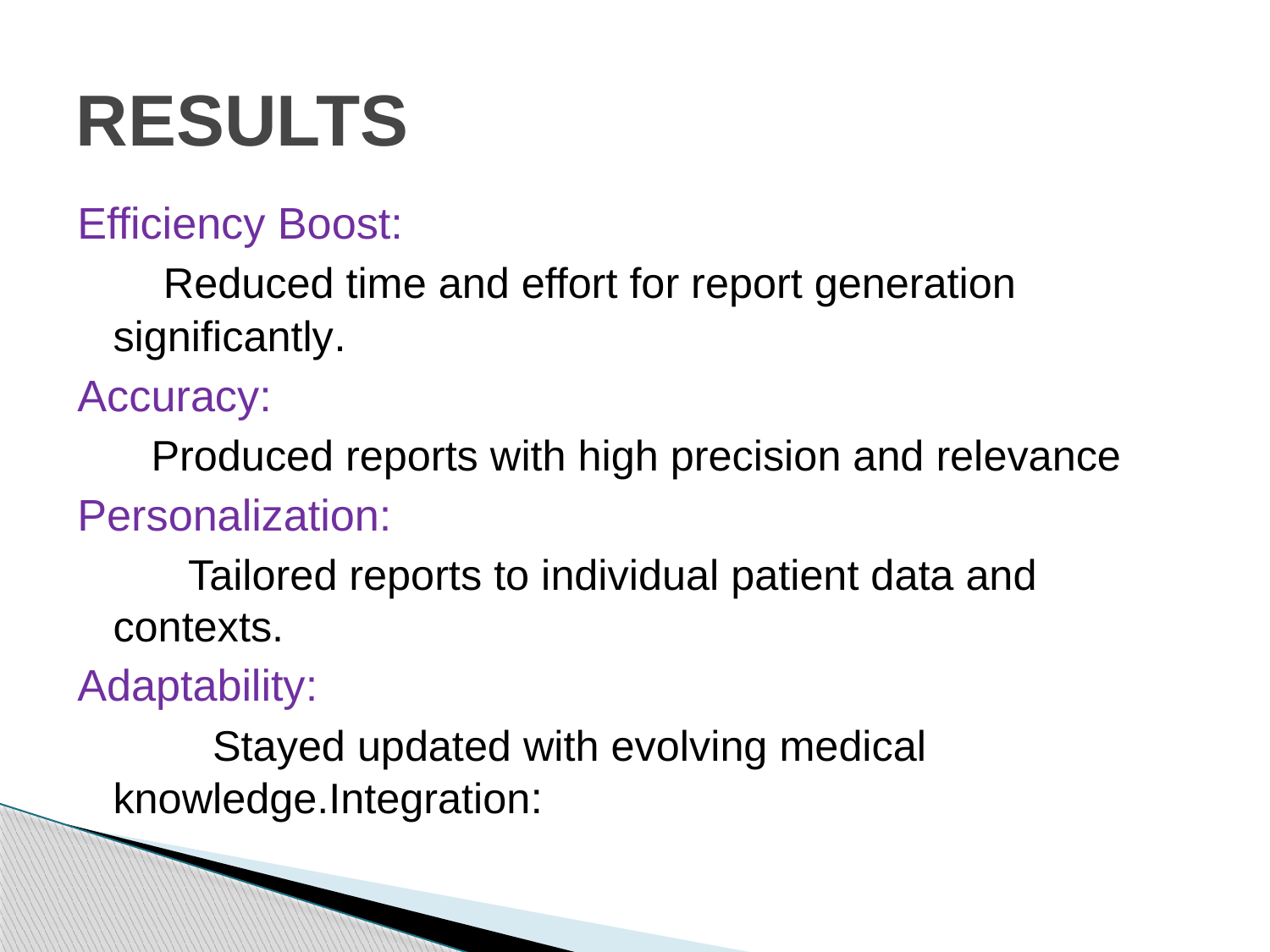

# RESULTS
Efficiency Boost:
       Reduced time and effort for report generation significantly.
Accuracy:
      Produced reports with high precision and relevance
Personalization:
         Tailored reports to individual patient data and contexts.
Adaptability:
           Stayed updated with evolving medical knowledge.Integration: